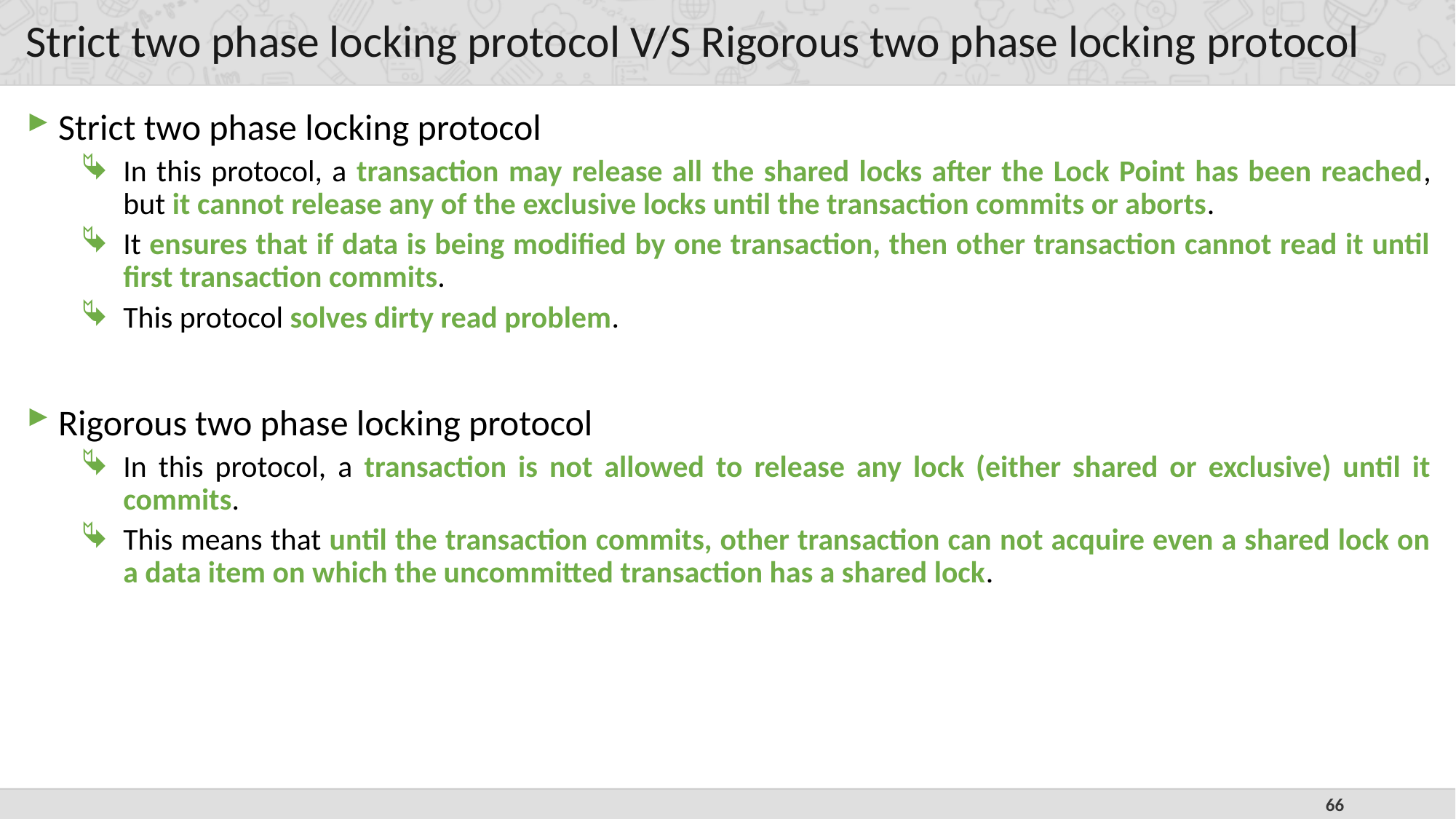

# Strict two phase locking protocol V/S Rigorous two phase locking protocol
Strict two phase locking protocol
In this protocol, a transaction may release all the shared locks after the Lock Point has been reached, but it cannot release any of the exclusive locks until the transaction commits or aborts.
It ensures that if data is being modified by one transaction, then other transaction cannot read it until first transaction commits.
This protocol solves dirty read problem.

Rigorous two phase locking protocol
In this protocol, a transaction is not allowed to release any lock (either shared or exclusive) until it commits.
This means that until the transaction commits, other transaction can not acquire even a shared lock on a data item on which the uncommitted transaction has a shared lock.